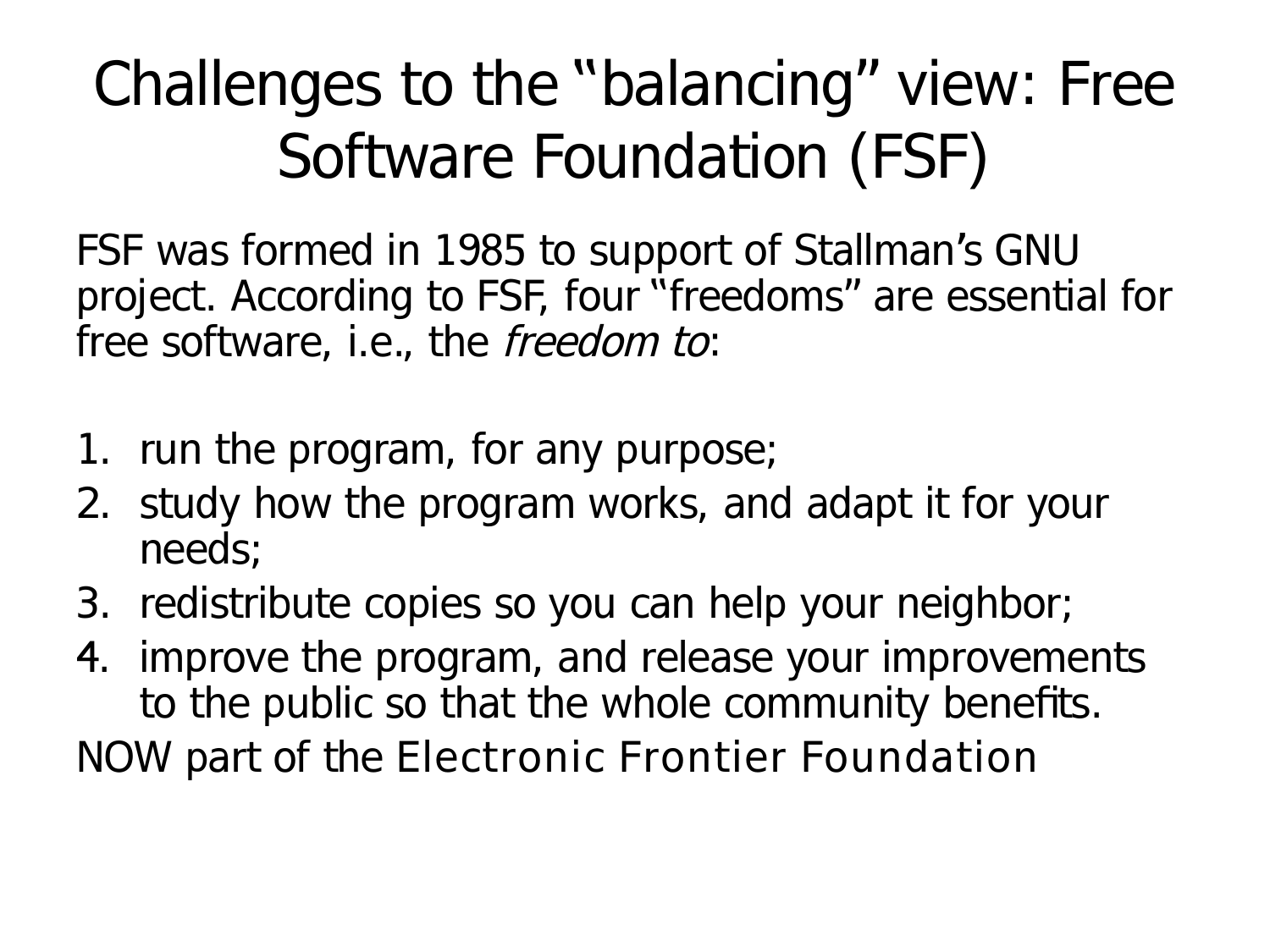

# Challenges to the “balancing” view: Free Software Foundation (FSF)
FSF was formed in 1985 to support of Stallman’s GNU project. According to FSF, four “freedoms” are essential for free software, i.e., the freedom to:

run the program, for any purpose;
study how the program works, and adapt it for your needs;
redistribute copies so you can help your neighbor;
improve the program, and release your improvements to the public so that the whole community benefits.
NOW part of the Electronic Frontier Foundation